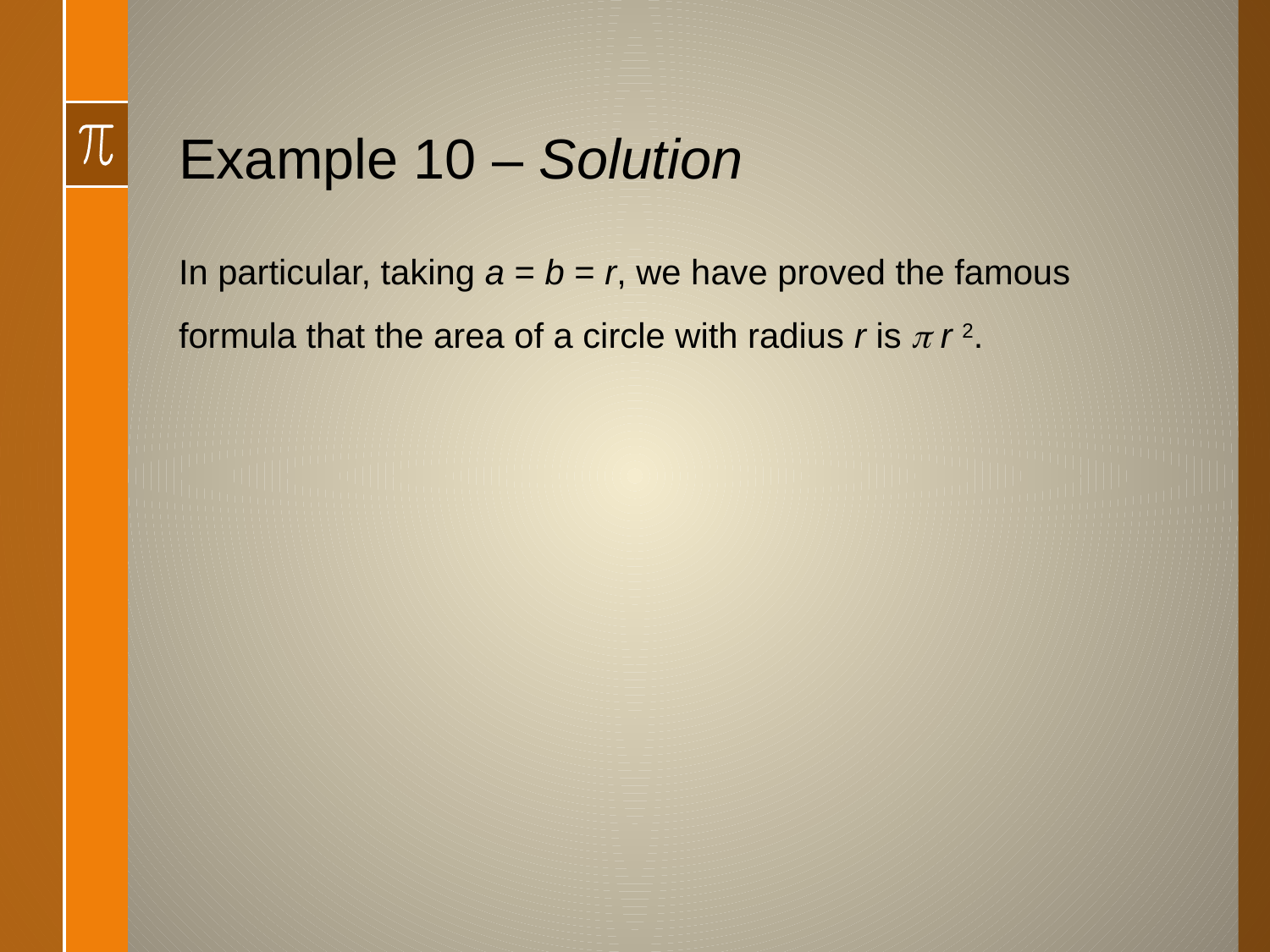

# Example 10 – Solution
In particular, taking a = b = r, we have proved the famous formula that the area of a circle with radius r is π r 2.